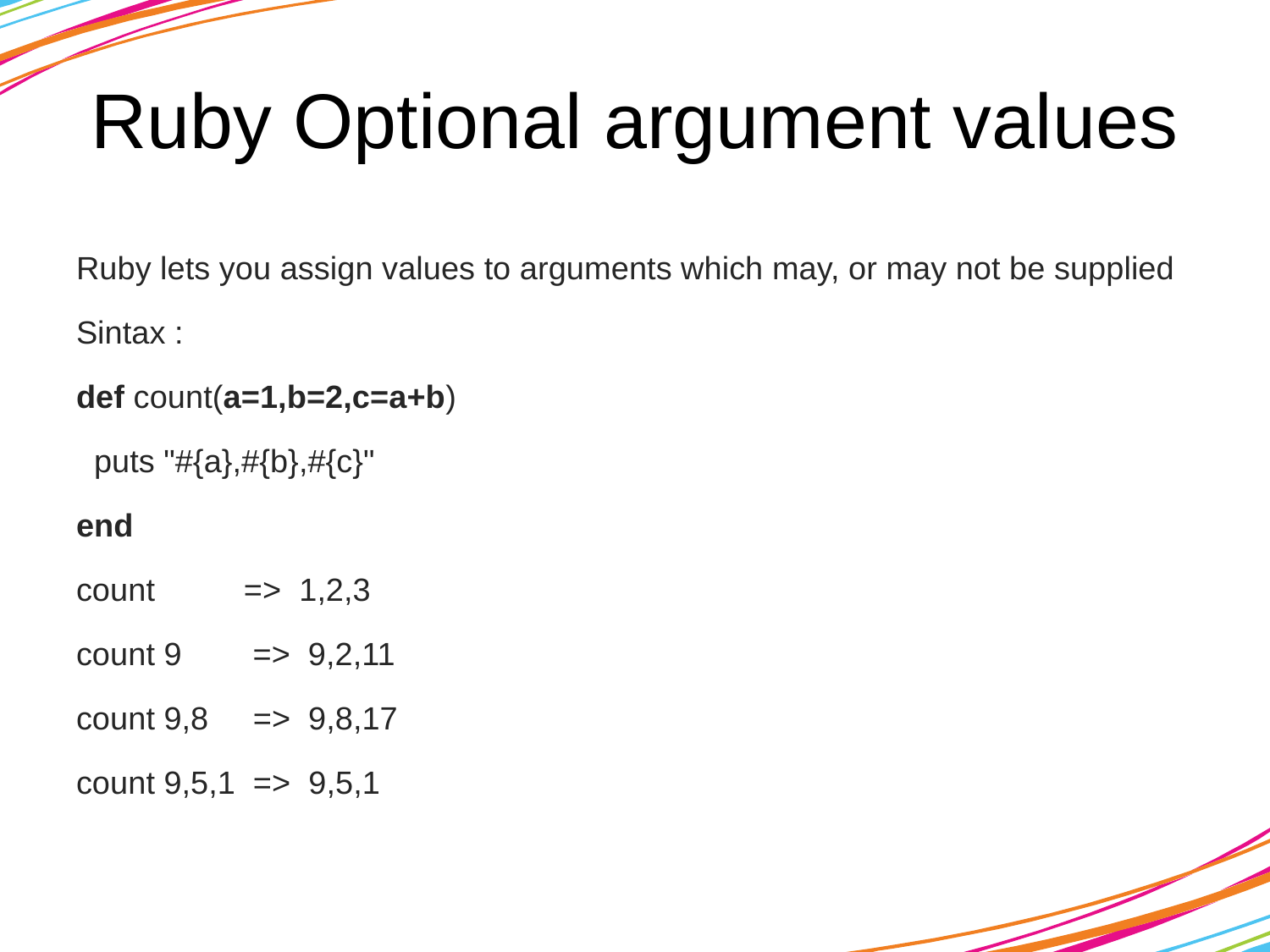

# Ruby Optional argument values
Ruby lets you assign values to arguments which may, or may not be supplied
Sintax :
def count(a=1,b=2,c=a+b)
  puts "#{a},#{b},#{c}"
end
count          =>  1,2,3
count 9        =>  9,2,11
count 9,8     =>  9,8,17
count 9,5,1  =>  9,5,1